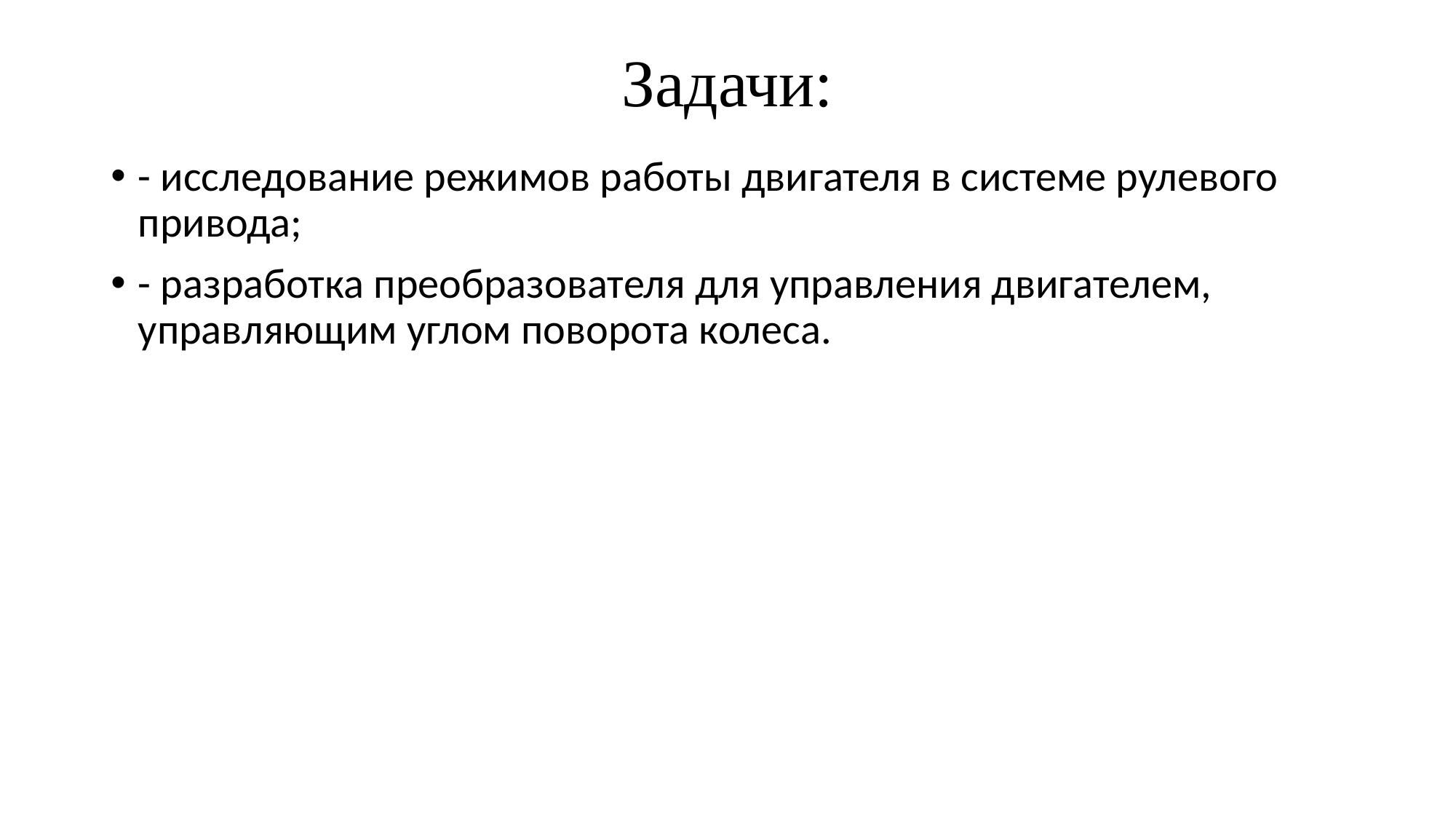

# Задачи:
- исследование режимов работы двигателя в системе рулевого привода;
- разработка преобразователя для управления двигателем, управляющим углом поворота колеса.